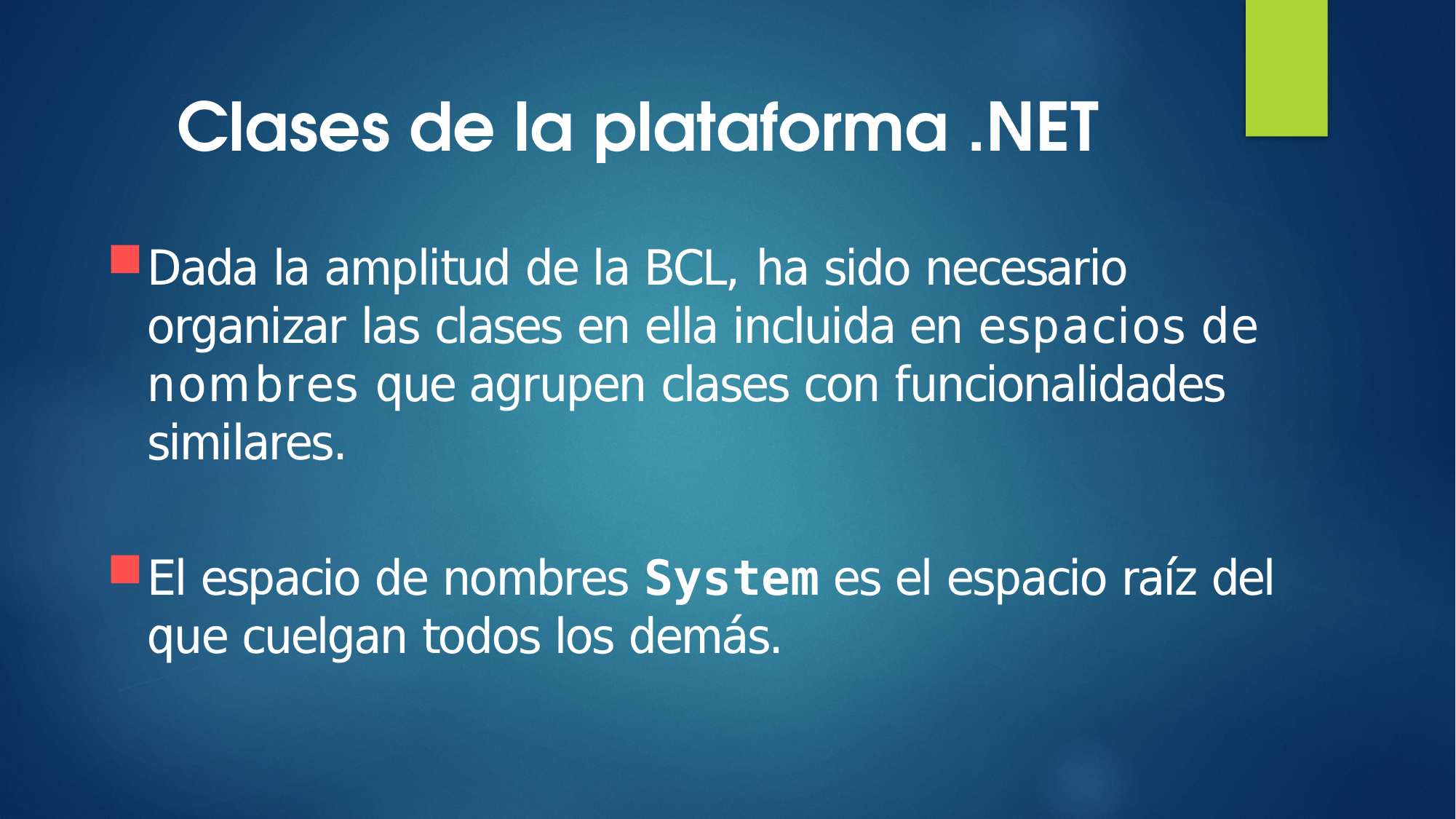

Clases de la plataforma .NET
Dada la amplitud de la BCL, ha sido necesario organizar las clases en ella incluida en espacios de nombres que agrupen clases con funcionalidades similares.

El espacio de nombres System es el espacio raíz del que cuelgan todos los demás.